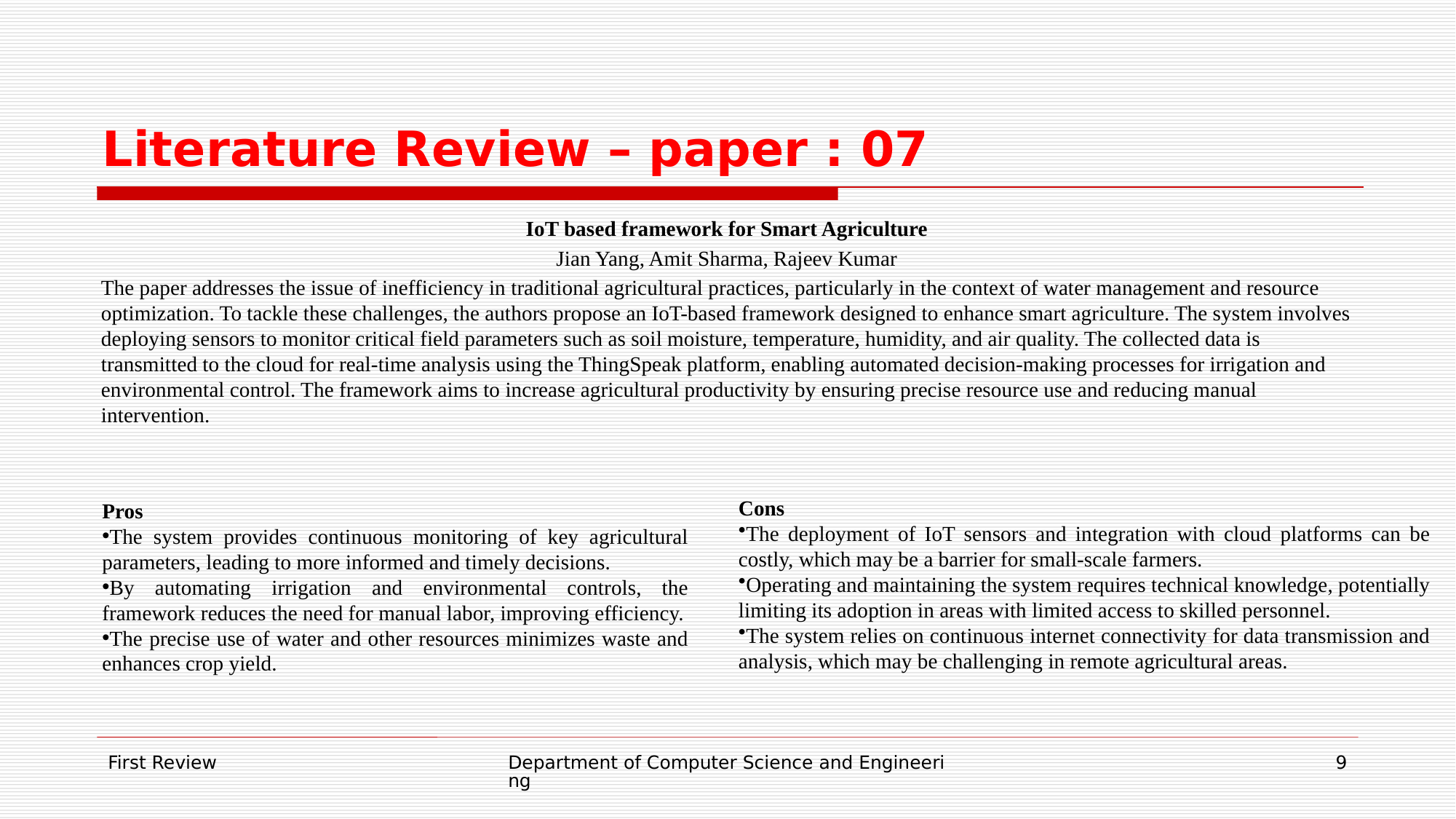

# Literature Review – paper : 07
IoT based framework for Smart Agriculture
Jian Yang, Amit Sharma, Rajeev Kumar
The paper addresses the issue of inefficiency in traditional agricultural practices, particularly in the context of water management and resource optimization. To tackle these challenges, the authors propose an IoT-based framework designed to enhance smart agriculture. The system involves deploying sensors to monitor critical field parameters such as soil moisture, temperature, humidity, and air quality. The collected data is transmitted to the cloud for real-time analysis using the ThingSpeak platform, enabling automated decision-making processes for irrigation and environmental control. The framework aims to increase agricultural productivity by ensuring precise resource use and reducing manual intervention.

Cons
The deployment of IoT sensors and integration with cloud platforms can be costly, which may be a barrier for small-scale farmers.
Operating and maintaining the system requires technical knowledge, potentially limiting its adoption in areas with limited access to skilled personnel.
The system relies on continuous internet connectivity for data transmission and analysis, which may be challenging in remote agricultural areas.

Pros
The system provides continuous monitoring of key agricultural parameters, leading to more informed and timely decisions.
By automating irrigation and environmental controls, the framework reduces the need for manual labor, improving efficiency.
The precise use of water and other resources minimizes waste and enhances crop yield.
First Review
Department of Computer Science and Engineering
9